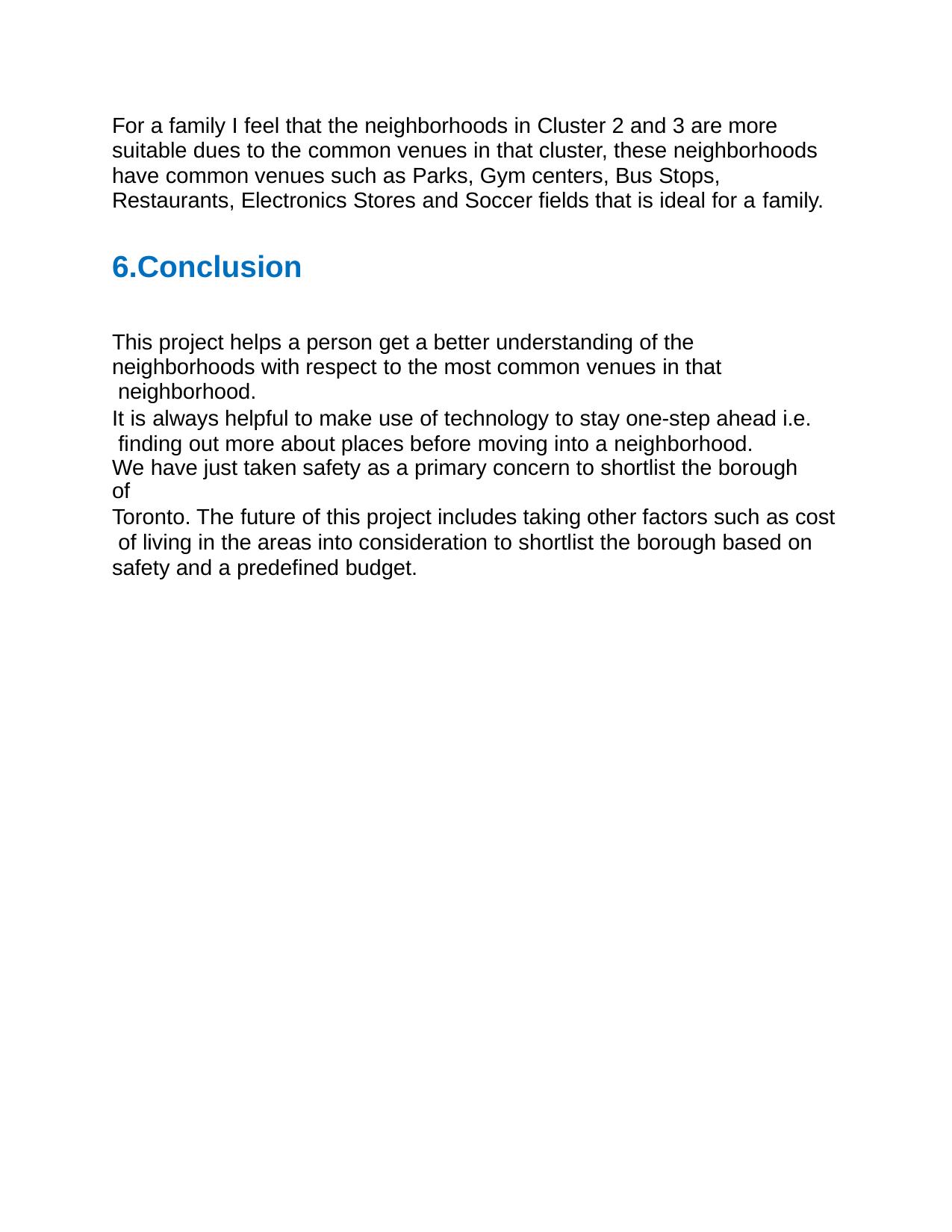

For a family I feel that the neighborhoods in Cluster 2 and 3 are more  suitable dues to the common venues in that cluster, these neighborhoods  have common venues such as Parks, Gym centers, Bus Stops,  Restaurants, Electronics Stores and Soccer fields that is ideal for a family.

6.Conclusion

This project helps a person get a better understanding of the  neighborhoods with respect to the most common venues in that  neighborhood.
It is always helpful to make use of technology to stay one-step ahead i.e.  finding out more about places before moving into a neighborhood.
We have just taken safety as a primary concern to shortlist the borough of
Toronto. The future of this project includes taking other factors such as cost  of living in the areas into consideration to shortlist the borough based on  safety and a predefined budget.